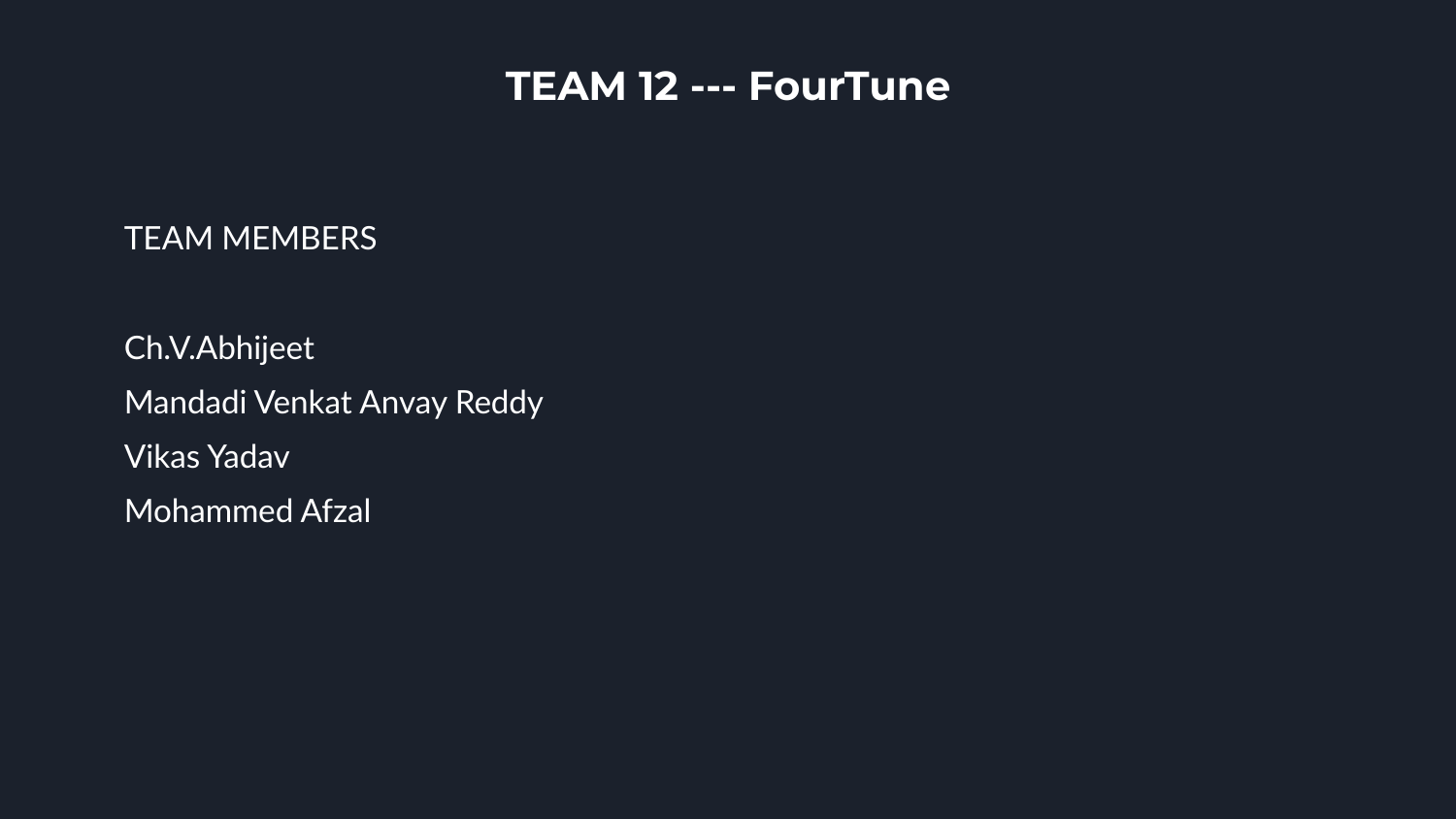

# TEAM 12 --- FourTune
TEAM MEMBERS

Ch.V.Abhijeet
Mandadi Venkat Anvay Reddy
Vikas Yadav
Mohammed Afzal